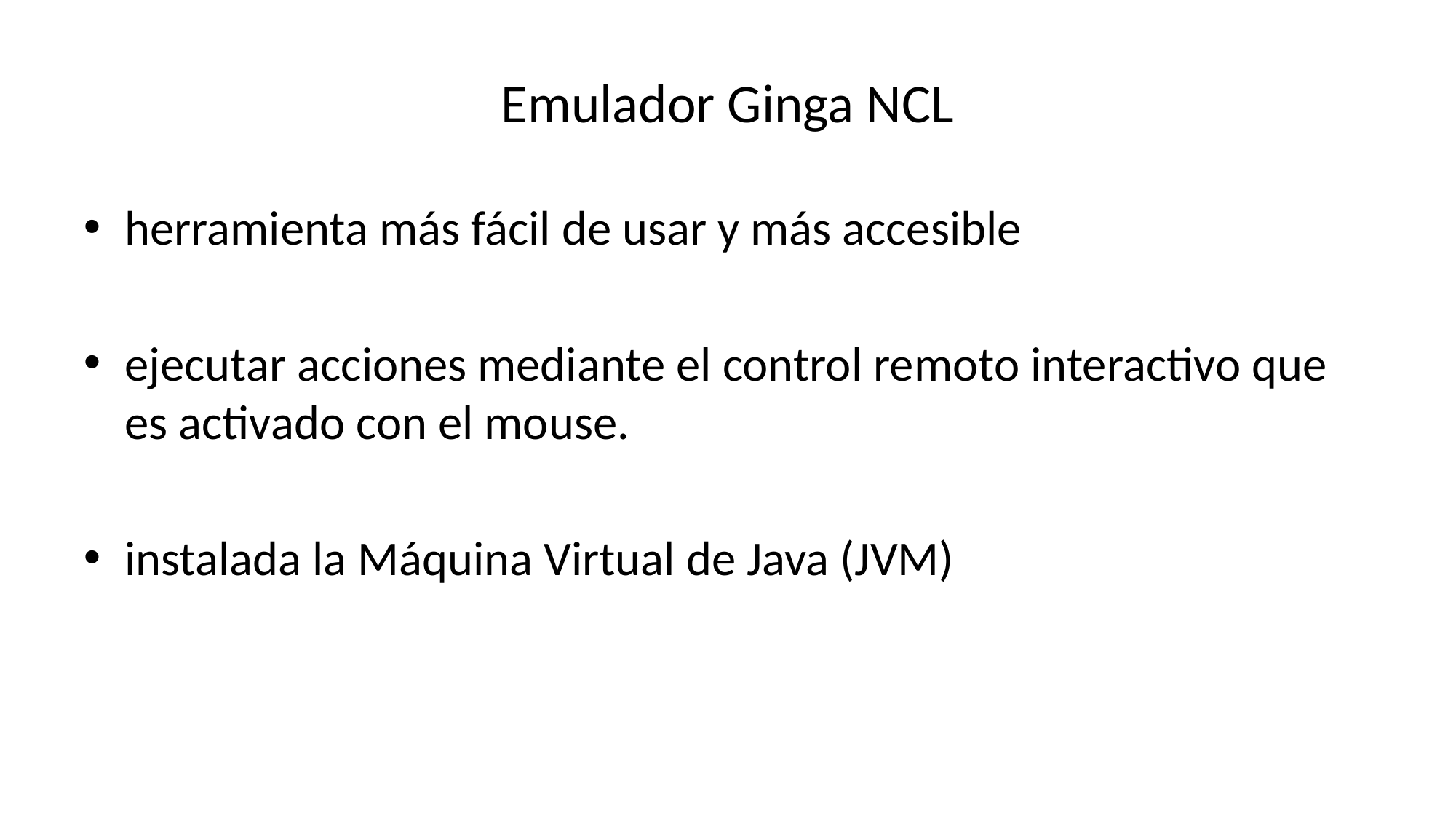

# Emulador Ginga NCL
herramienta más fácil de usar y más accesible

ejecutar acciones mediante el control remoto interactivo que es activado con el mouse.

instalada la Máquina Virtual de Java (JVM)